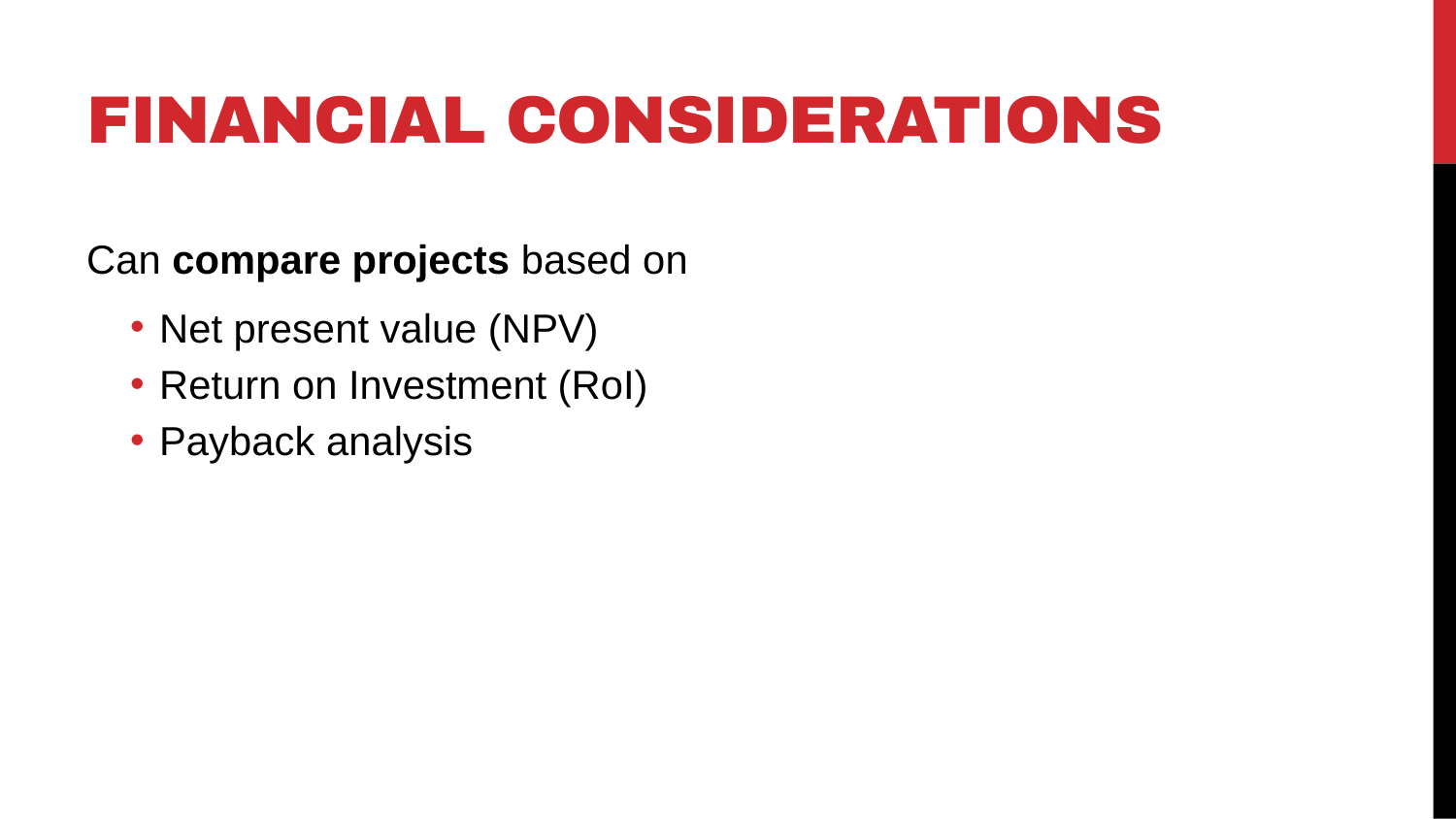

# Financial considerations
Can compare projects based on
Net present value (NPV)
Return on Investment (RoI)
Payback analysis